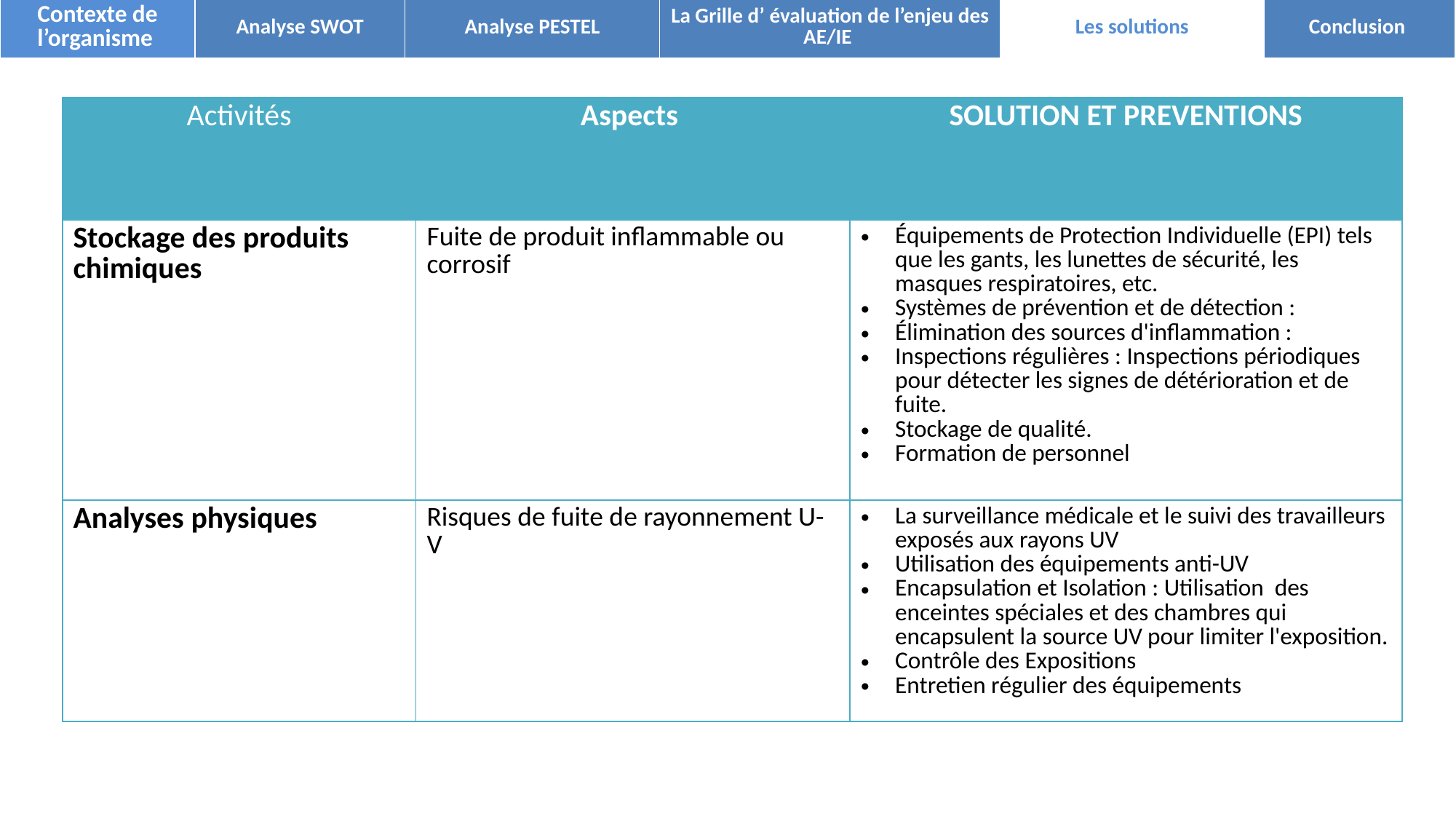

| Contexte de l’organisme | Analyse SWOT | Analyse PESTEL | La Grille d’ évaluation de l’enjeu des AE/IE | Les solutions | Conclusion |
| --- | --- | --- | --- | --- | --- |
| Activités | Aspects | solution et preventions |
| --- | --- | --- |
| Stockage des produits chimiques | Fuite de produit inflammable ou corrosif | Équipements de Protection Individuelle (EPI) tels que les gants, les lunettes de sécurité, les masques respiratoires, etc. Systèmes de prévention et de détection : Élimination des sources d'inflammation : Inspections régulières : Inspections périodiques pour détecter les signes de détérioration et de fuite. Stockage de qualité. Formation de personnel |
| Analyses physiques | Risques de fuite de rayonnement U-V | La surveillance médicale et le suivi des travailleurs exposés aux rayons UV Utilisation des équipements anti-UV Encapsulation et Isolation : Utilisation des enceintes spéciales et des chambres qui encapsulent la source UV pour limiter l'exposition. Contrôle des Expositions Entretien régulier des équipements |